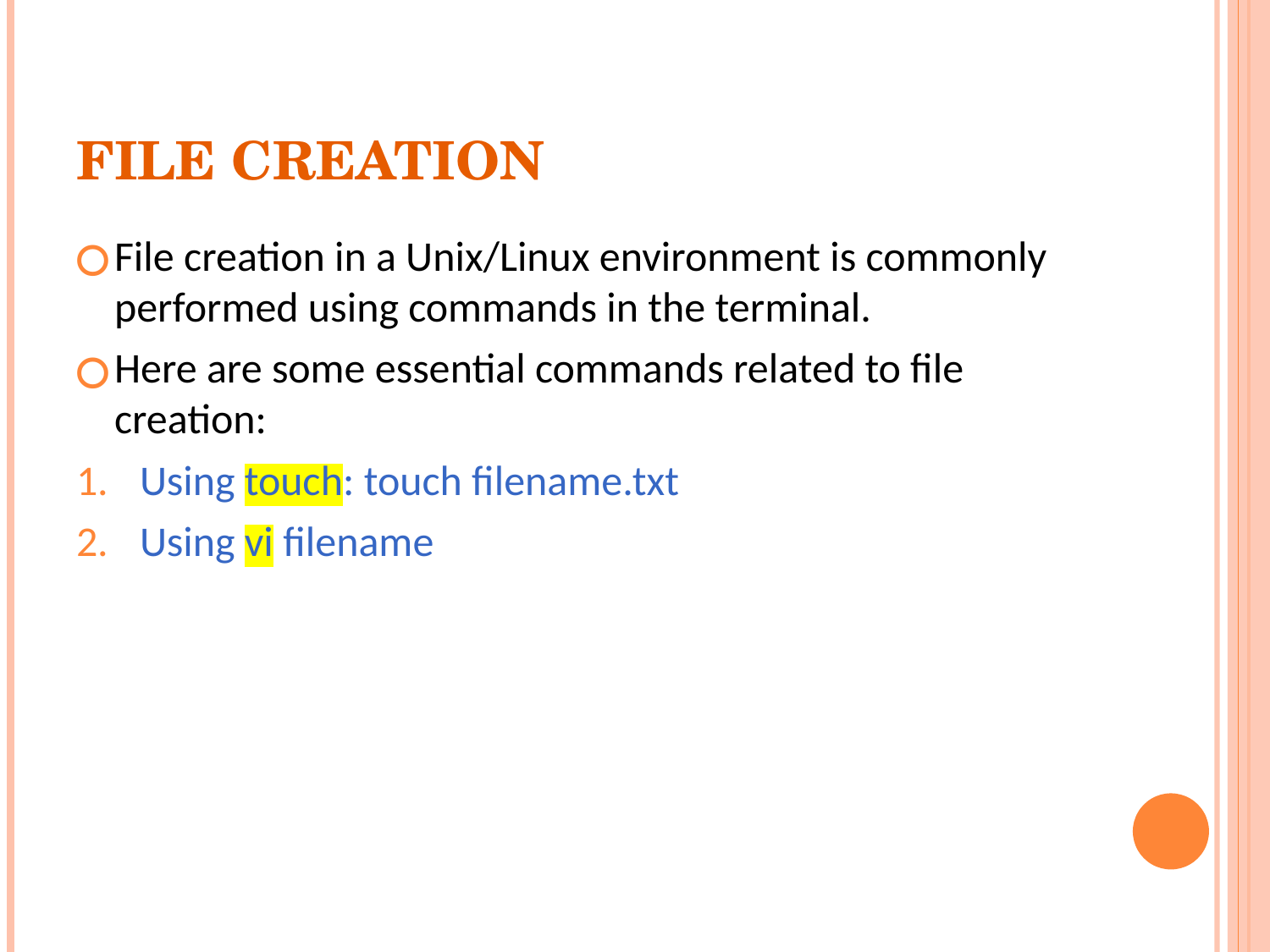

# File creation
File creation in a Unix/Linux environment is commonly performed using commands in the terminal.
Here are some essential commands related to file creation:
Using touch: touch filename.txt
Using vi filename